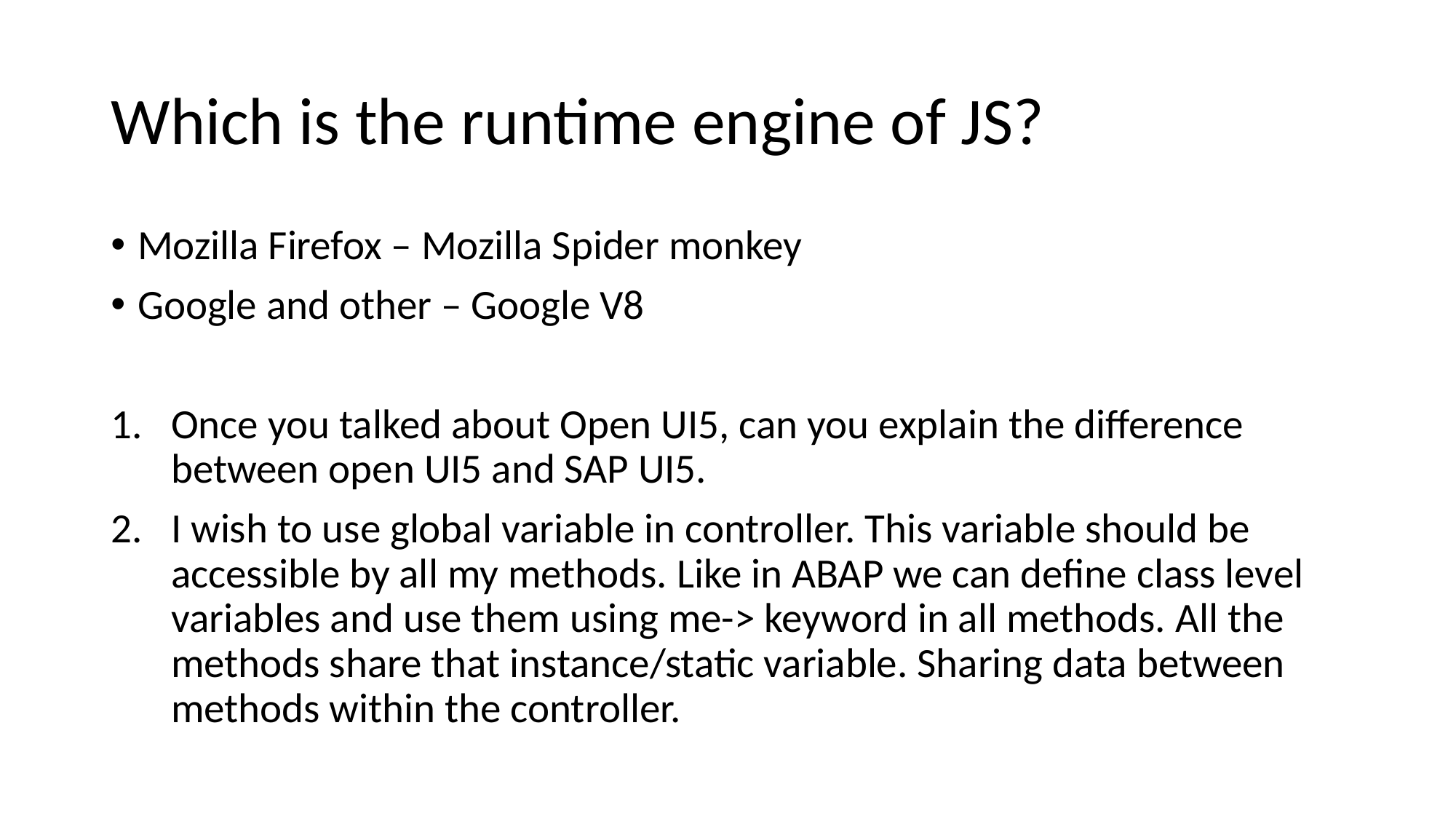

# Which is the runtime engine of JS?
Mozilla Firefox – Mozilla Spider monkey
Google and other – Google V8

Once you talked about Open UI5, can you explain the difference between open UI5 and SAP UI5.
I wish to use global variable in controller. This variable should be accessible by all my methods. Like in ABAP we can define class level variables and use them using me-> keyword in all methods. All the methods share that instance/static variable. Sharing data between methods within the controller.